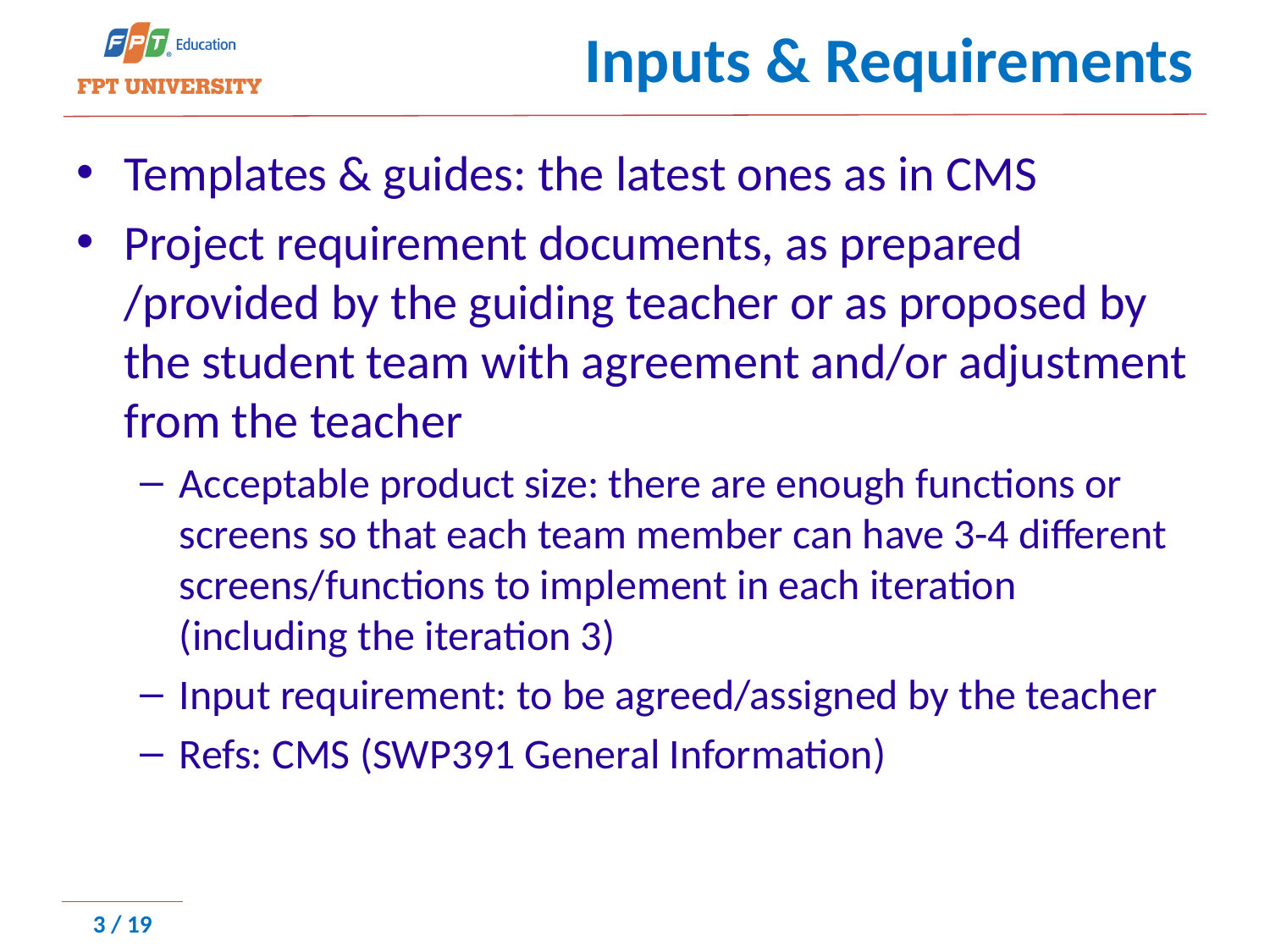

# Inputs & Requirements
Templates & guides: the latest ones as in CMS
Project requirement documents, as prepared /provided by the guiding teacher or as proposed by the student team with agreement and/or adjustment from the teacher
Acceptable product size: there are enough functions or screens so that each team member can have 3-4 different screens/functions to implement in each iteration (including the iteration 3)
Input requirement: to be agreed/assigned by the teacher
Refs: CMS (SWP391 General Information)